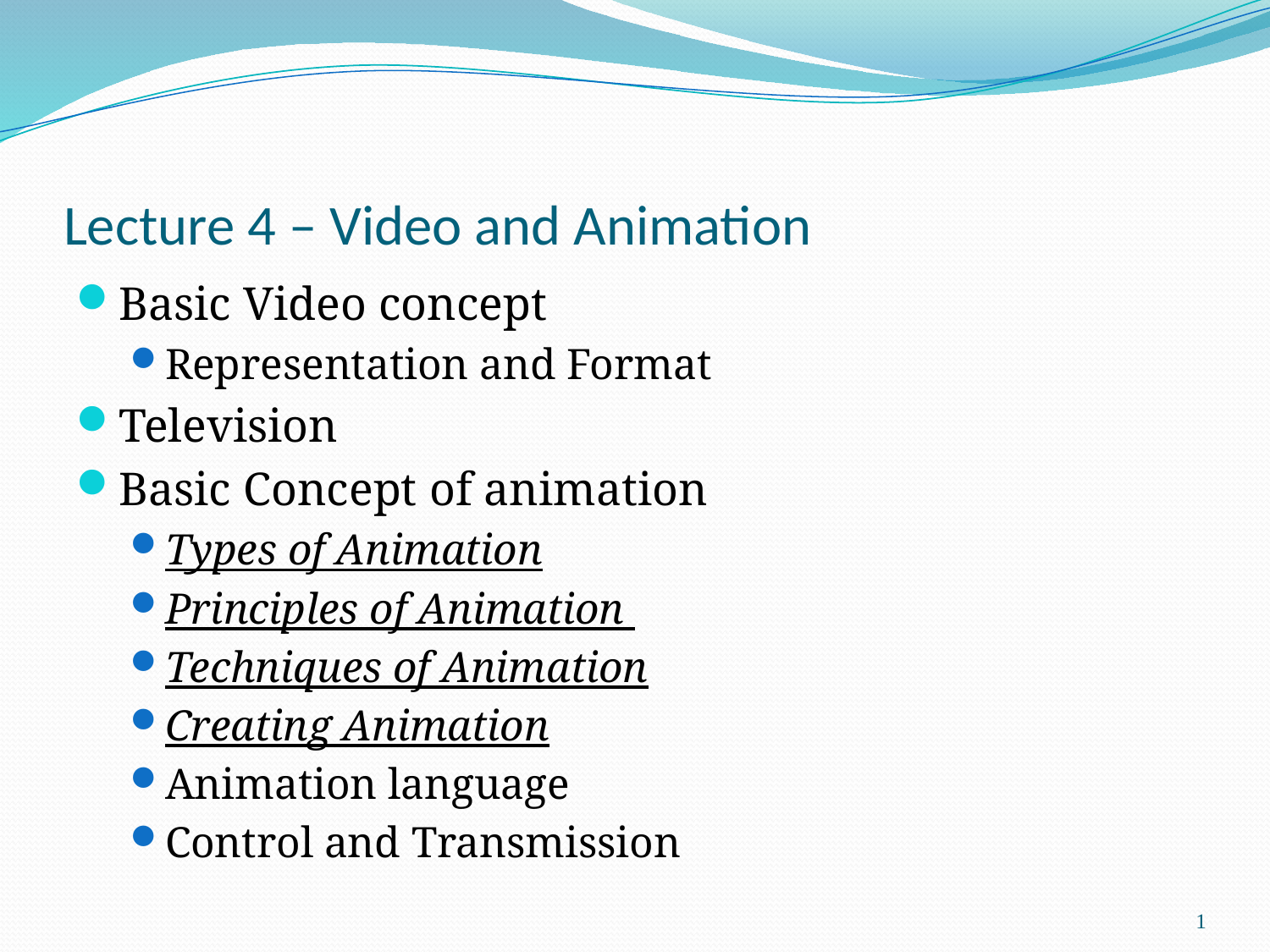

# Lecture 4 – Video and Animation
Basic Video concept
Representation and Format
Television
Basic Concept of animation
Types of Animation
Principles of Animation
Techniques of Animation
Creating Animation
Animation language
Control and Transmission
1